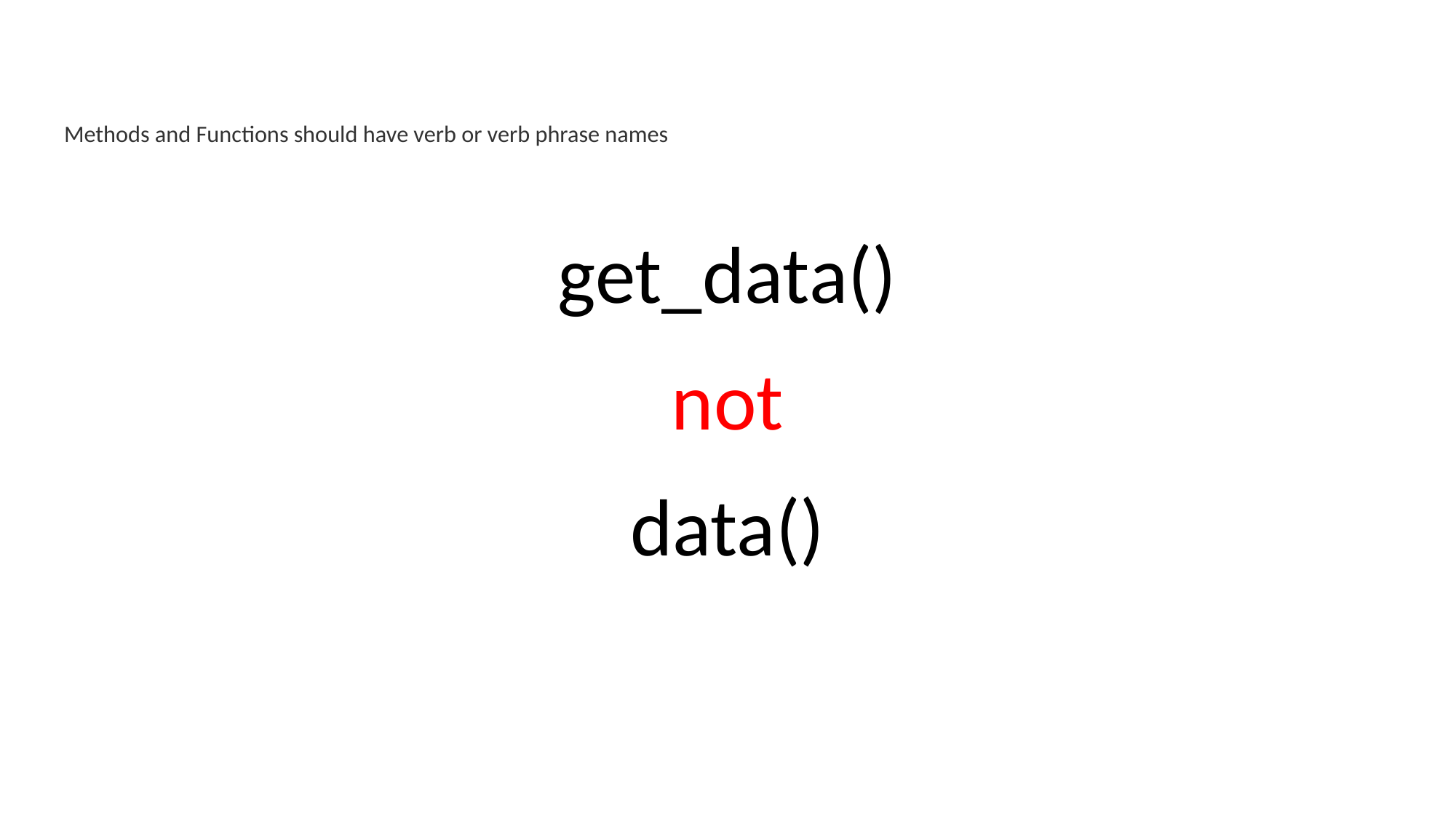

# Methods and Functions should have verb or verb phrase names

get_data()
not
data()